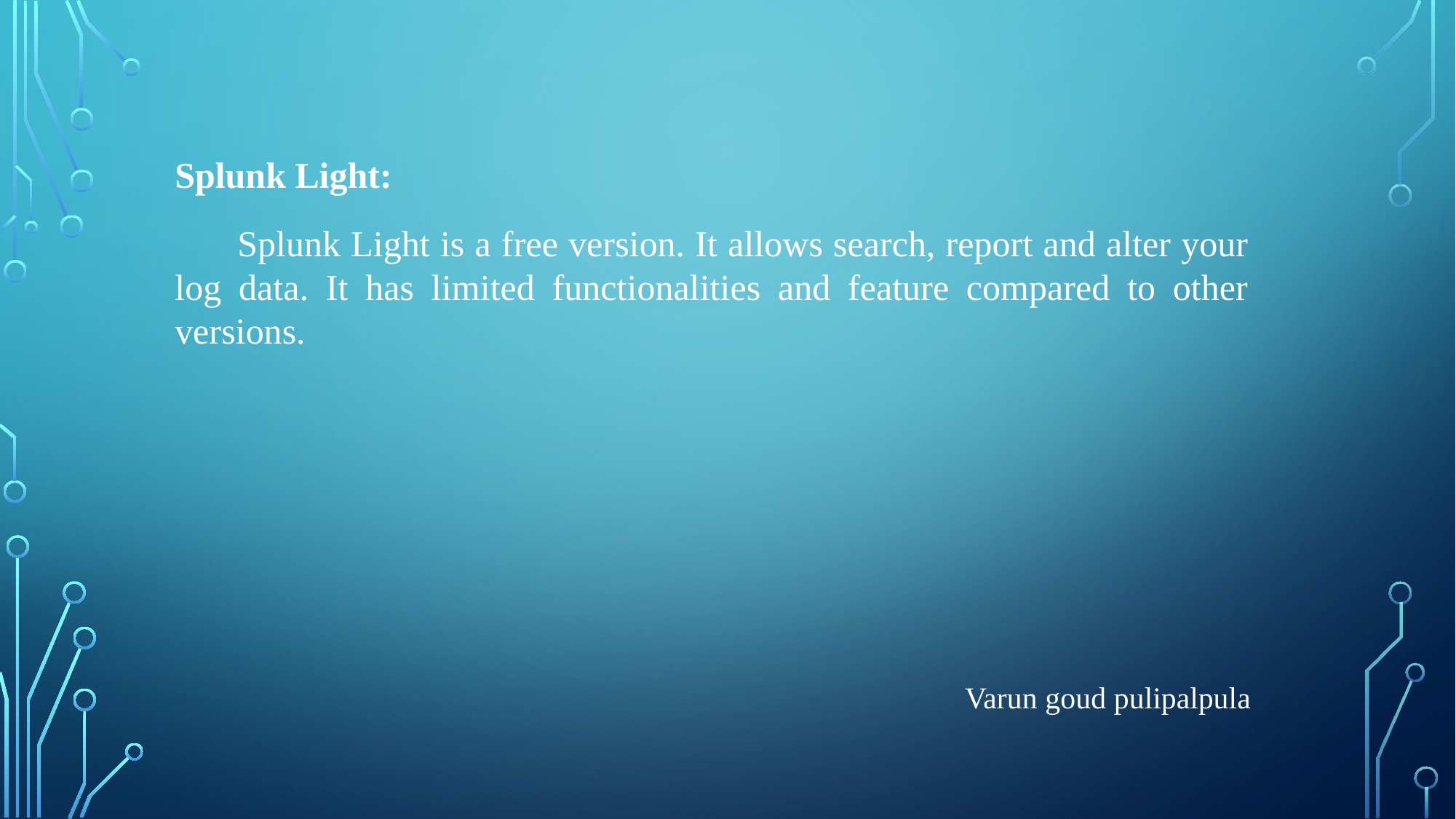

Splunk Light:
      Splunk Light is a free version. It allows search, report and alter your log data. It has limited functionalities and feature compared to other versions.

Varun goud pulipalpula